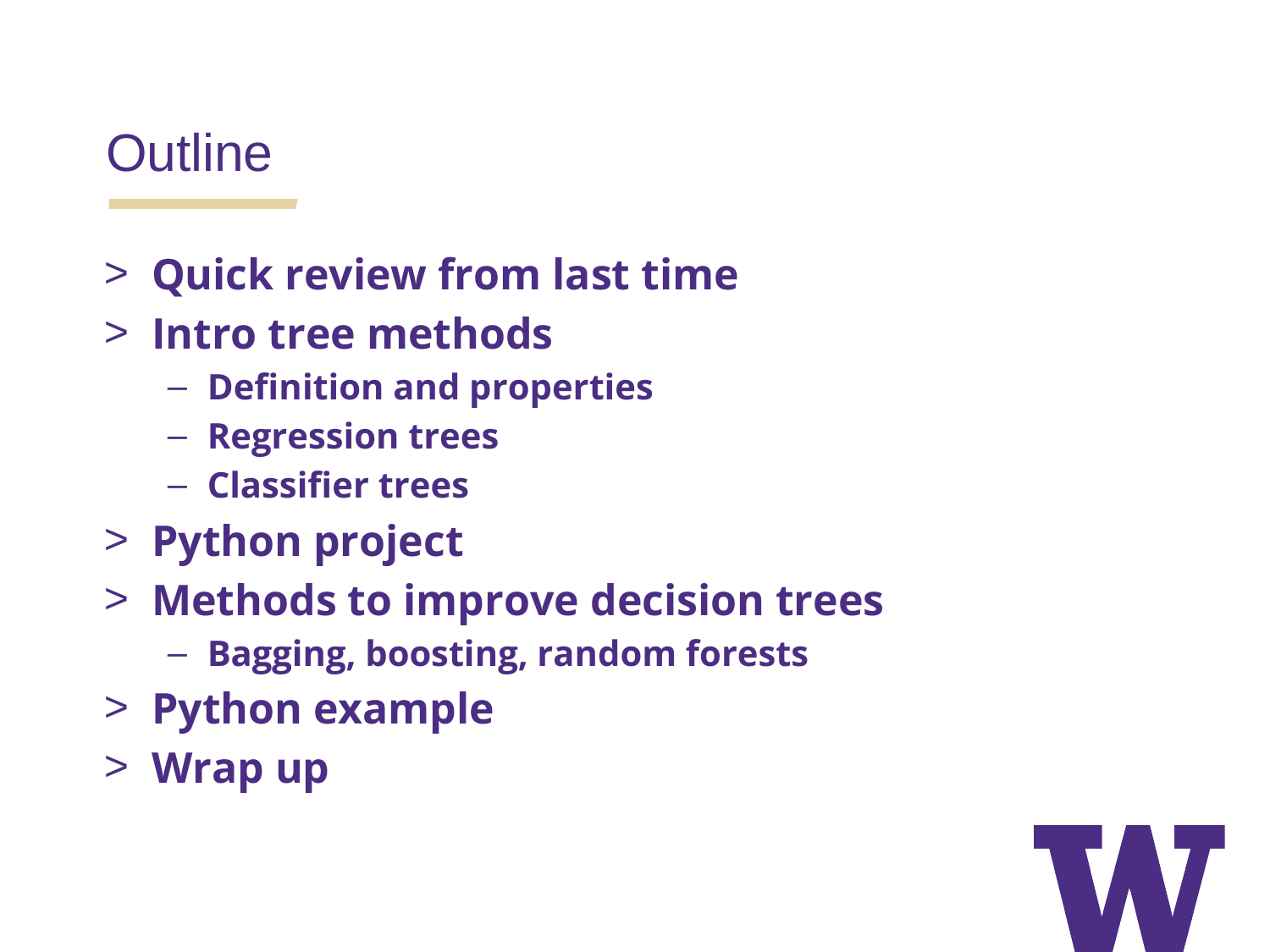

Outline
Quick review from last time
Intro tree methods
Definition and properties
Regression trees
Classifier trees
Python project
Methods to improve decision trees
Bagging, boosting, random forests
Python example
Wrap up